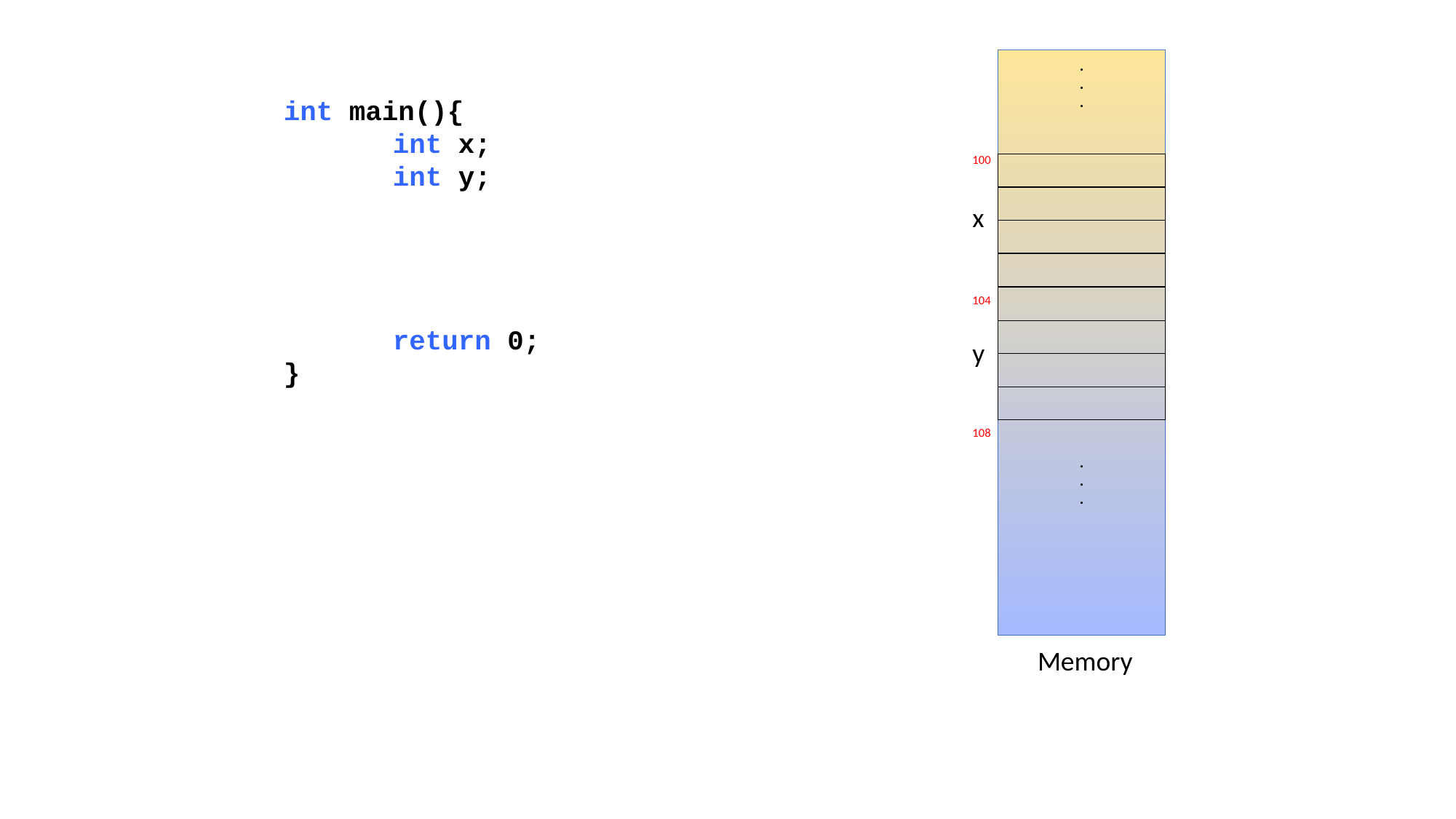

.
.
.
int main(){
	int x;
	int y;

	return 0;
}
100

x

104

y

108
.
.
.
Memory